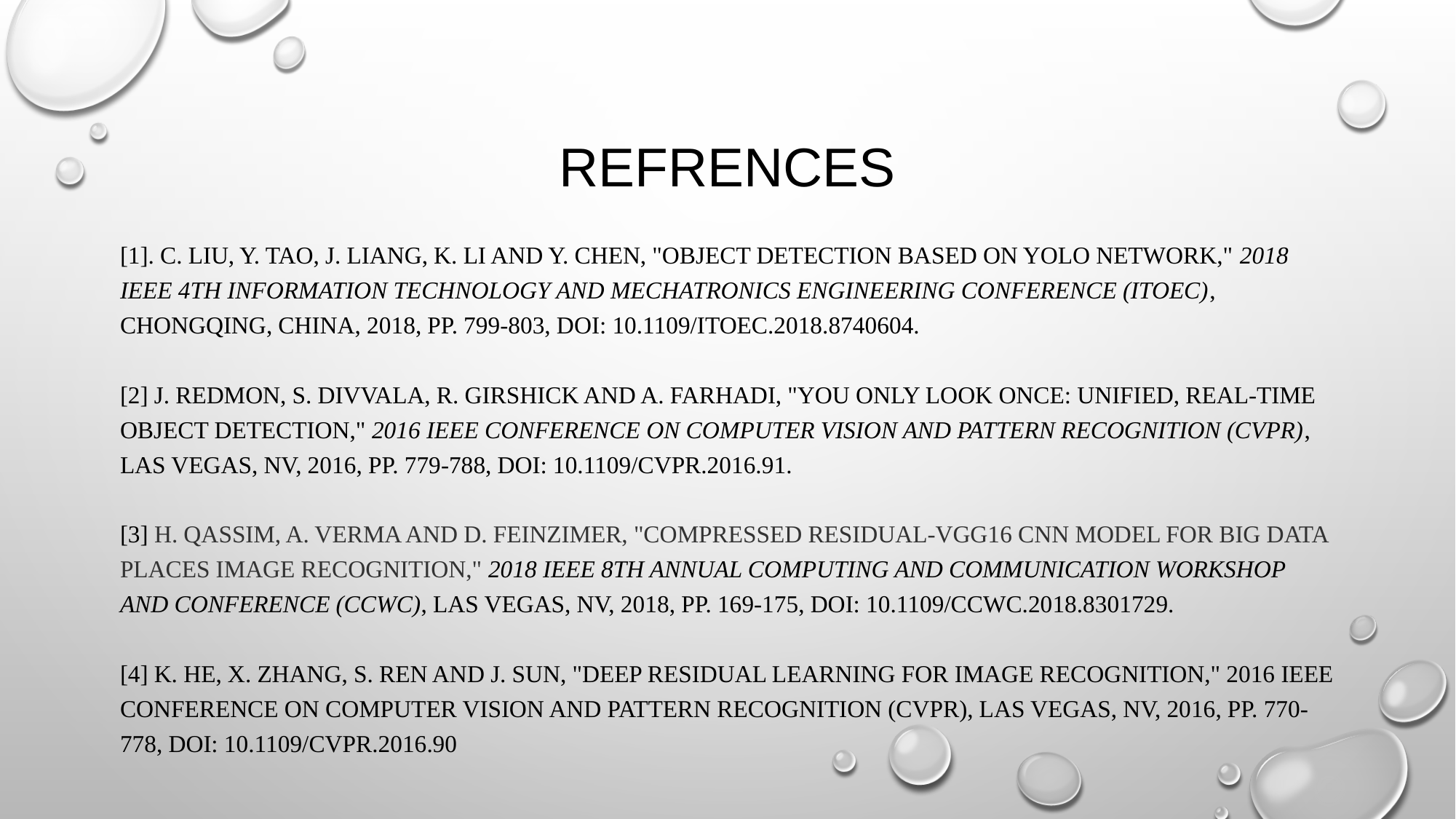

# REFRENCES

[1]. C. LIU, Y. TAO, J. LIANG, K. LI AND Y. CHEN, "OBJECT DETECTION BASED ON YOLO NETWORK," 2018 IEEE 4TH INFORMATION TECHNOLOGY AND MECHATRONICS ENGINEERING CONFERENCE (ITOEC), CHONGQING, CHINA, 2018, PP. 799-803, DOI: 10.1109/ITOEC.2018.8740604.

[2] J. REDMON, S. DIVVALA, R. GIRSHICK AND A. FARHADI, "YOU ONLY LOOK ONCE: UNIFIED, REAL-TIME OBJECT DETECTION," 2016 IEEE CONFERENCE ON COMPUTER VISION AND PATTERN RECOGNITION (CVPR), LAS VEGAS, NV, 2016, PP. 779-788, DOI: 10.1109/CVPR.2016.91.

[3] H. QASSIM, A. VERMA AND D. FEINZIMER, "COMPRESSED RESIDUAL-VGG16 CNN MODEL FOR BIG DATA PLACES IMAGE RECOGNITION," 2018 IEEE 8TH ANNUAL COMPUTING AND COMMUNICATION WORKSHOP AND CONFERENCE (CCWC), LAS VEGAS, NV, 2018, PP. 169-175, DOI: 10.1109/CCWC.2018.8301729.

[4] K. HE, X. ZHANG, S. REN AND J. SUN, "DEEP RESIDUAL LEARNING FOR IMAGE RECOGNITION," 2016 IEEE CONFERENCE ON COMPUTER VISION AND PATTERN RECOGNITION (CVPR), LAS VEGAS, NV, 2016, PP. 770-778, DOI: 10.1109/CVPR.2016.90